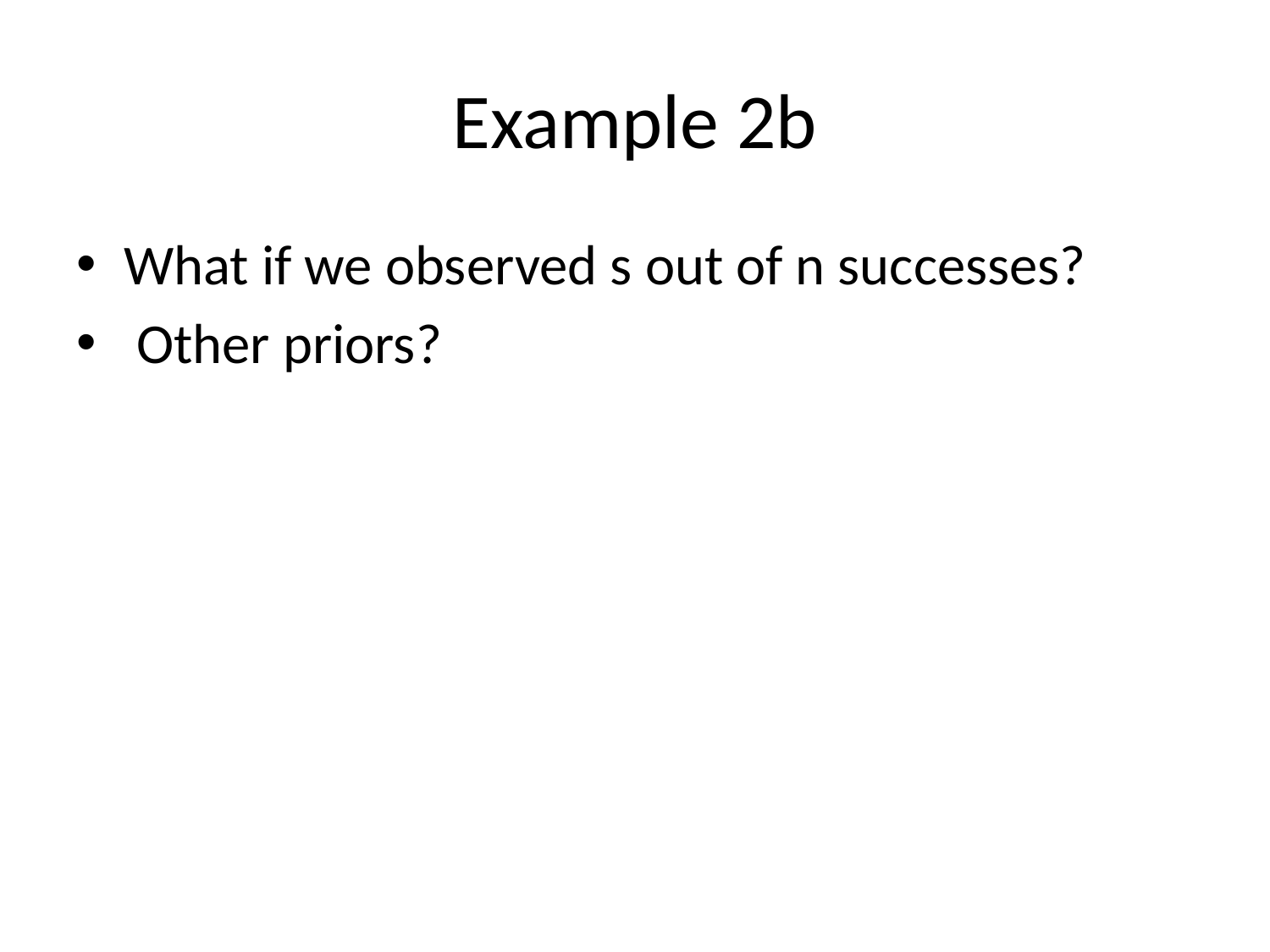

# Example 2b
What if we observed s out of n successes?
 Other priors?